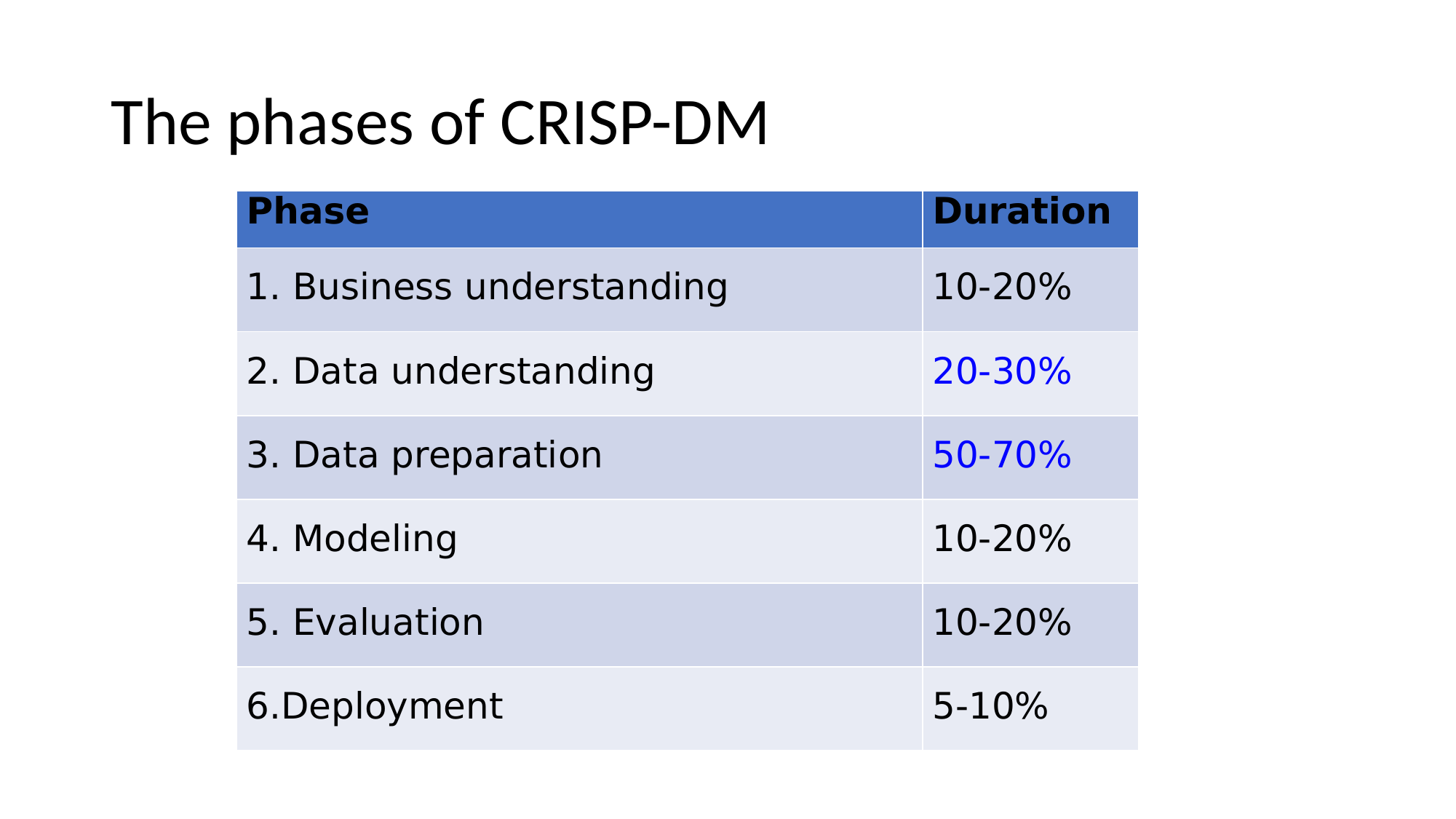

# The phases of CRISP-DM
| Phase | Duration |
| --- | --- |
| 1. Business understanding | 10-20% |
| 2. Data understanding | 20-30% |
| 3. Data preparation | 50-70% |
| 4. Modeling | 10-20% |
| 5. Evaluation | 10-20% |
| 6.Deployment | 5-10% |